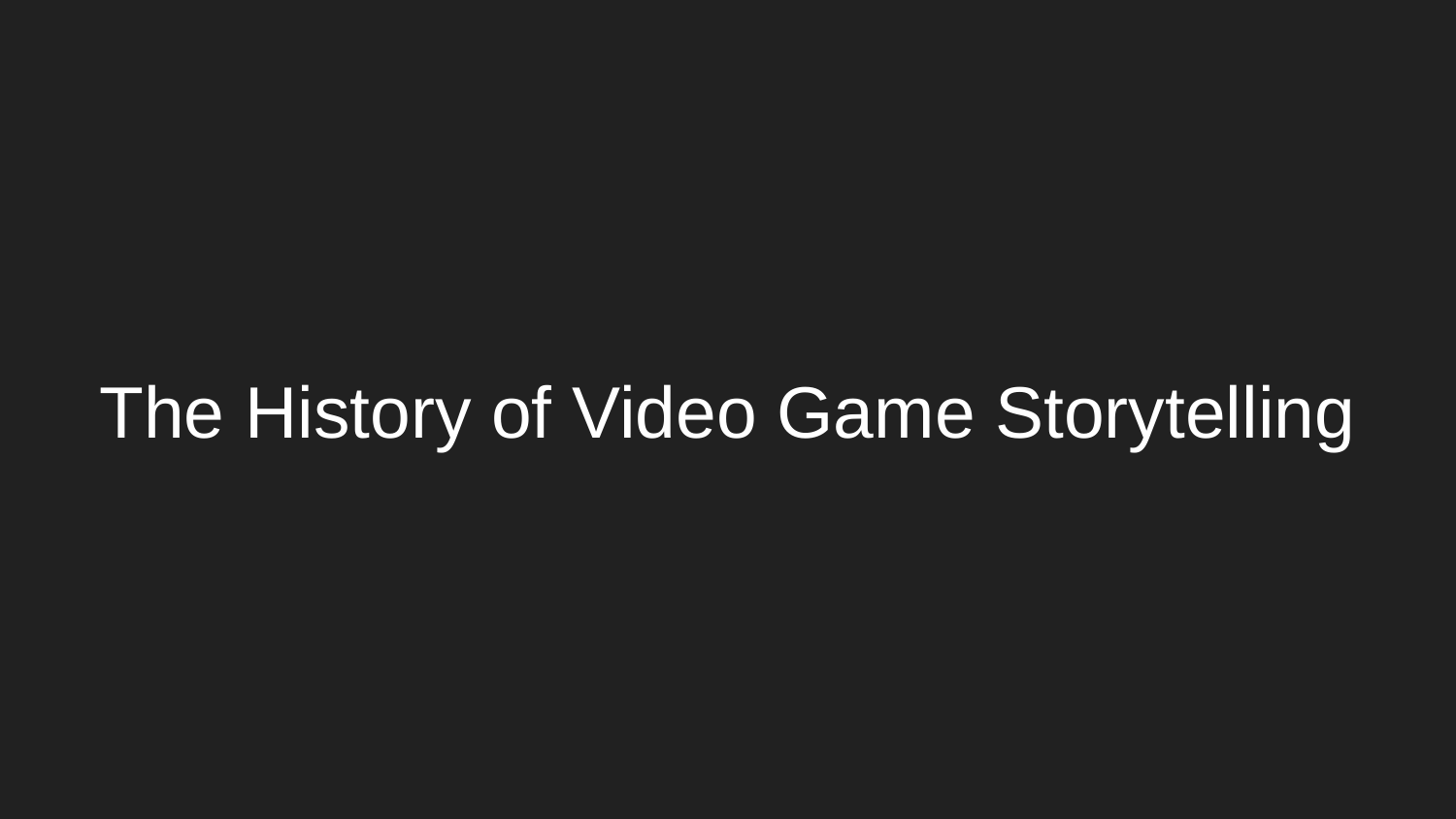

# The History of Video Game Storytelling